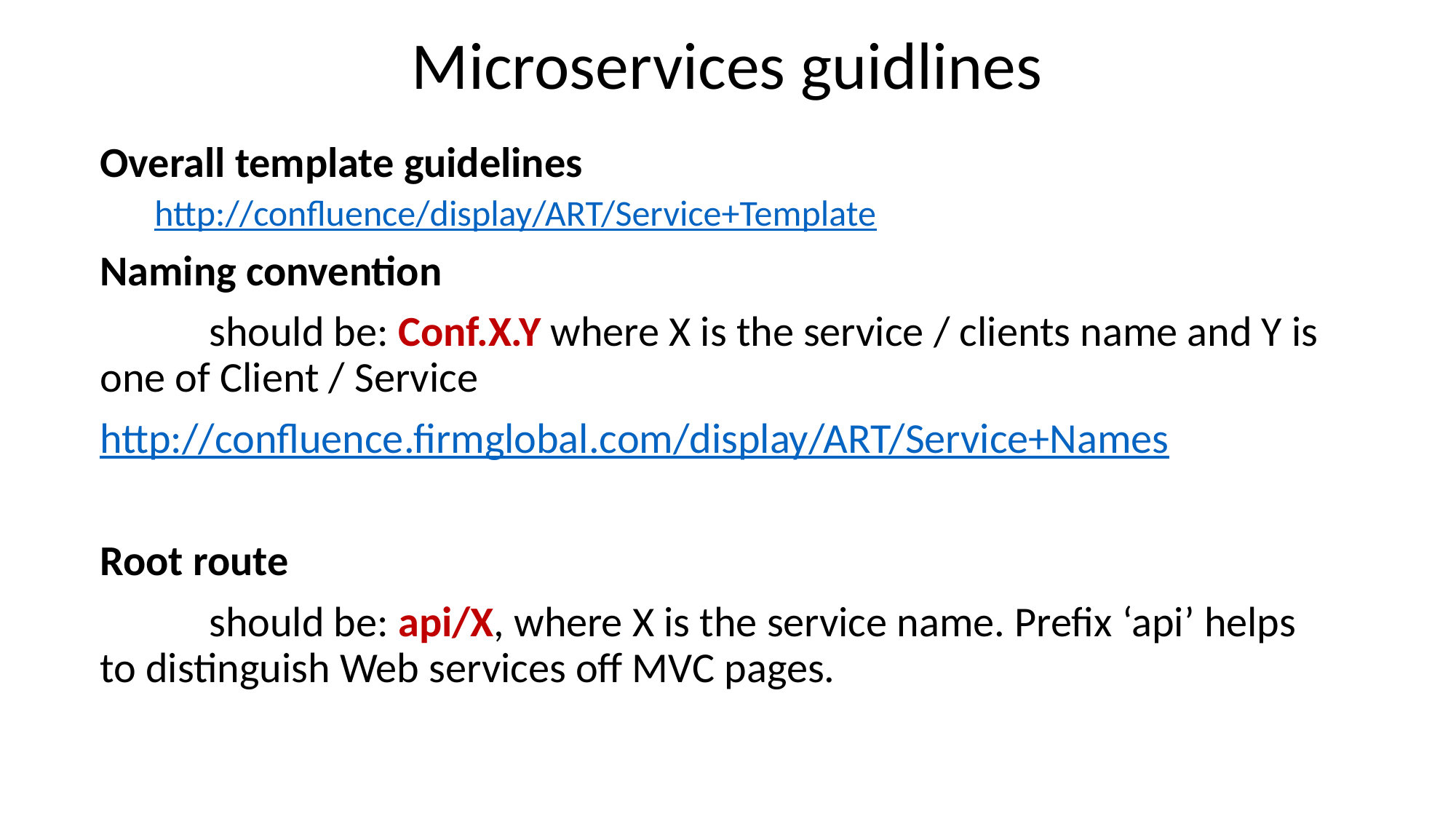

# Microservices guidlines
Overall template guidelines
http://confluence/display/ART/Service+Template
Naming convention
	should be: Conf.X.Y where X is the service / clients name and Y is one of Client / Service
http://confluence.firmglobal.com/display/ART/Service+Names

Root route
	should be: api/X, where X is the service name. Prefix ‘api’ helps to distinguish Web services off MVC pages.